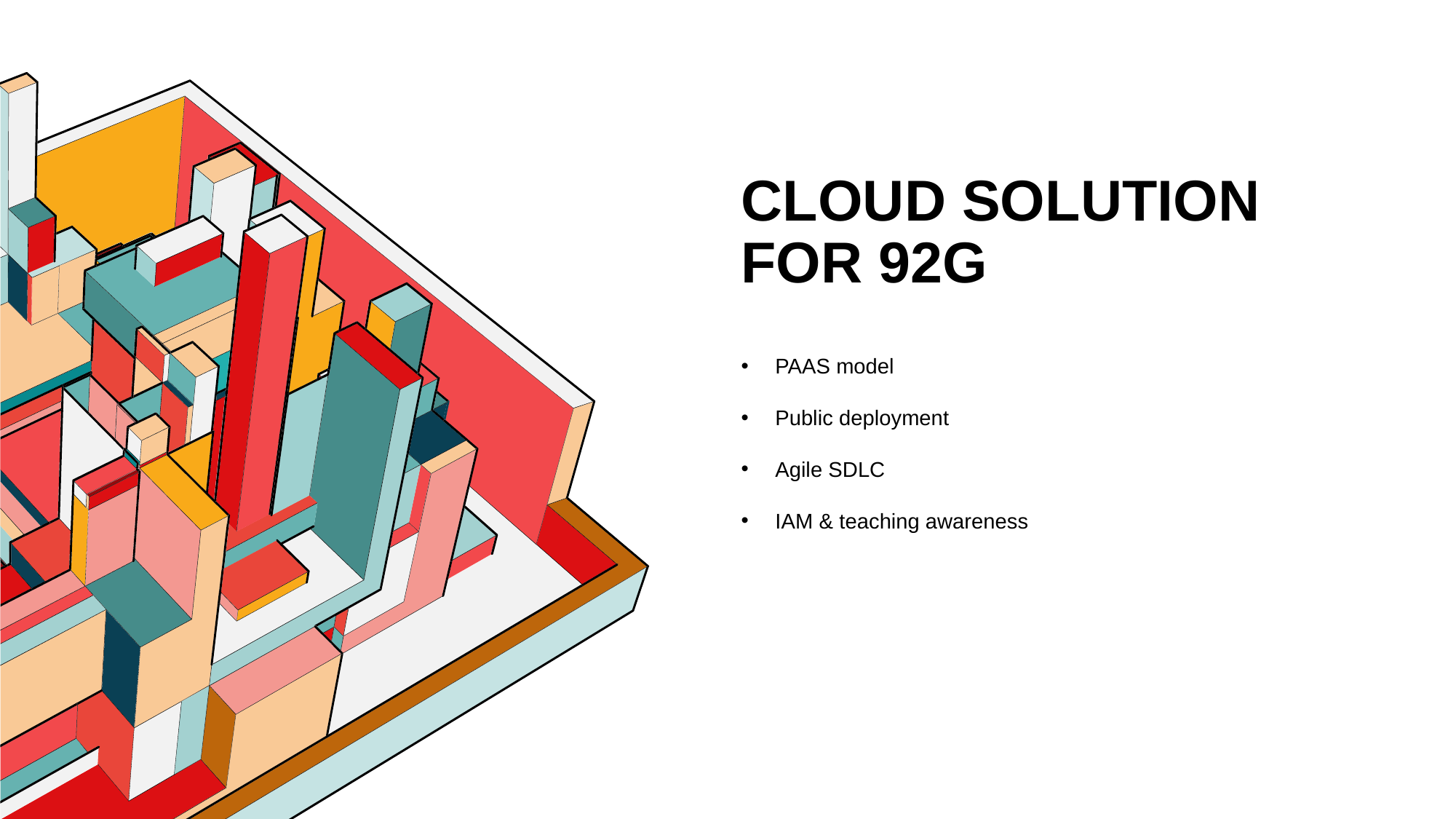

# Cloud solution for 92g
PAAS model
Public deployment
Agile SDLC
IAM & teaching awareness